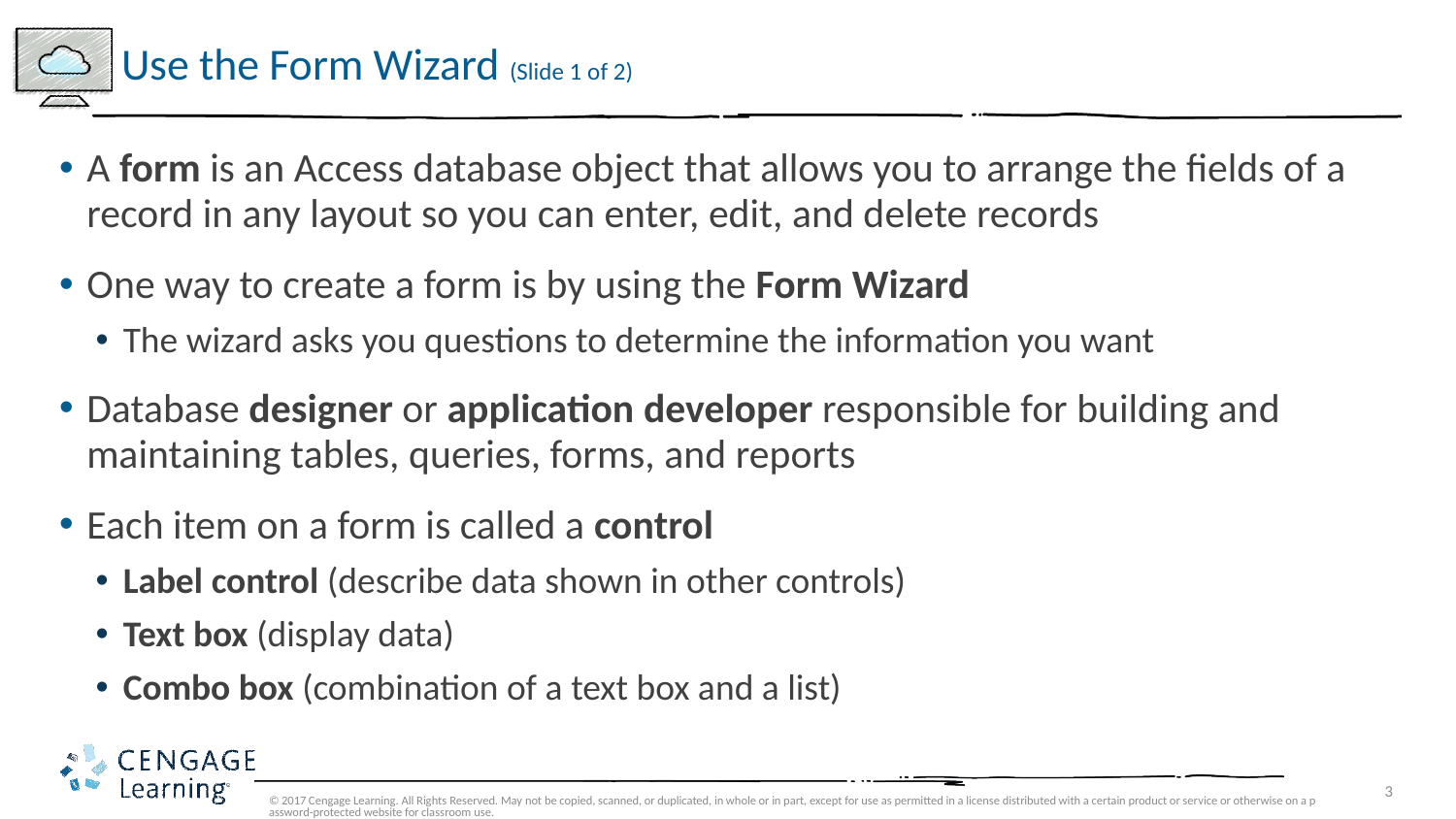

# Use the Form Wizard (Slide 1 of 2)
A form is an Access database object that allows you to arrange the fields of a record in any layout so you can enter, edit, and delete records
One way to create a form is by using the Form Wizard
The wizard asks you questions to determine the information you want
Database designer or application developer responsible for building and maintaining tables, queries, forms, and reports
Each item on a form is called a control
Label control (describe data shown in other controls)
Text box (display data)
Combo box (combination of a text box and a list)

© 2017 Cengage Learning. All Rights Reserved. May not be copied, scanned, or duplicated, in whole or in part, except for use as permitted in a license distributed with a certain product or service or otherwise on a password-protected website for classroom use.